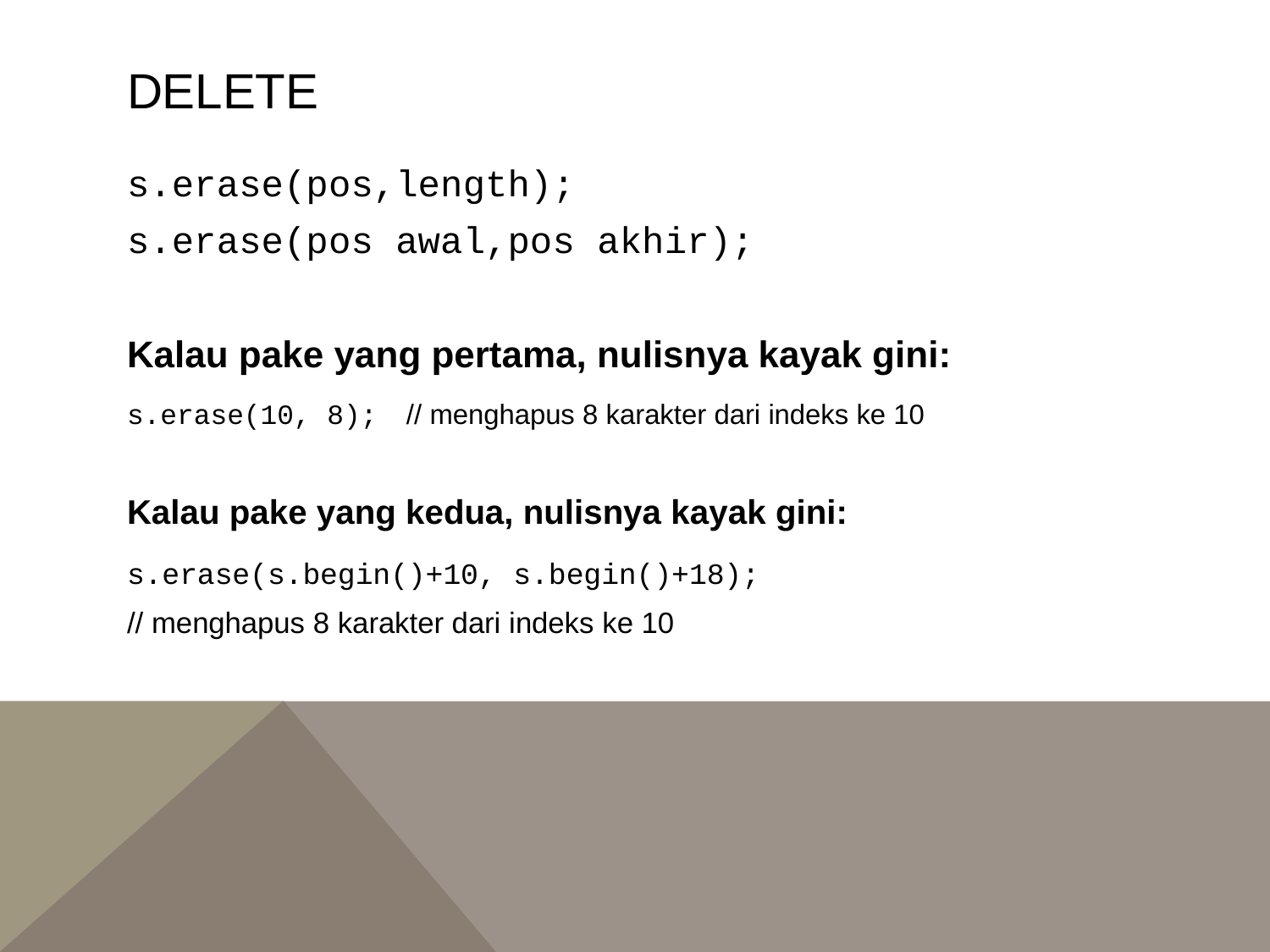

# Delete
s.erase(pos,length);
s.erase(pos awal,pos akhir);

Kalau pake yang pertama, nulisnya kayak gini:
s.erase(10, 8);   // menghapus 8 karakter dari indeks ke 10

Kalau pake yang kedua, nulisnya kayak gini:
s.erase(s.begin()+10, s.begin()+18);
// menghapus 8 karakter dari indeks ke 10